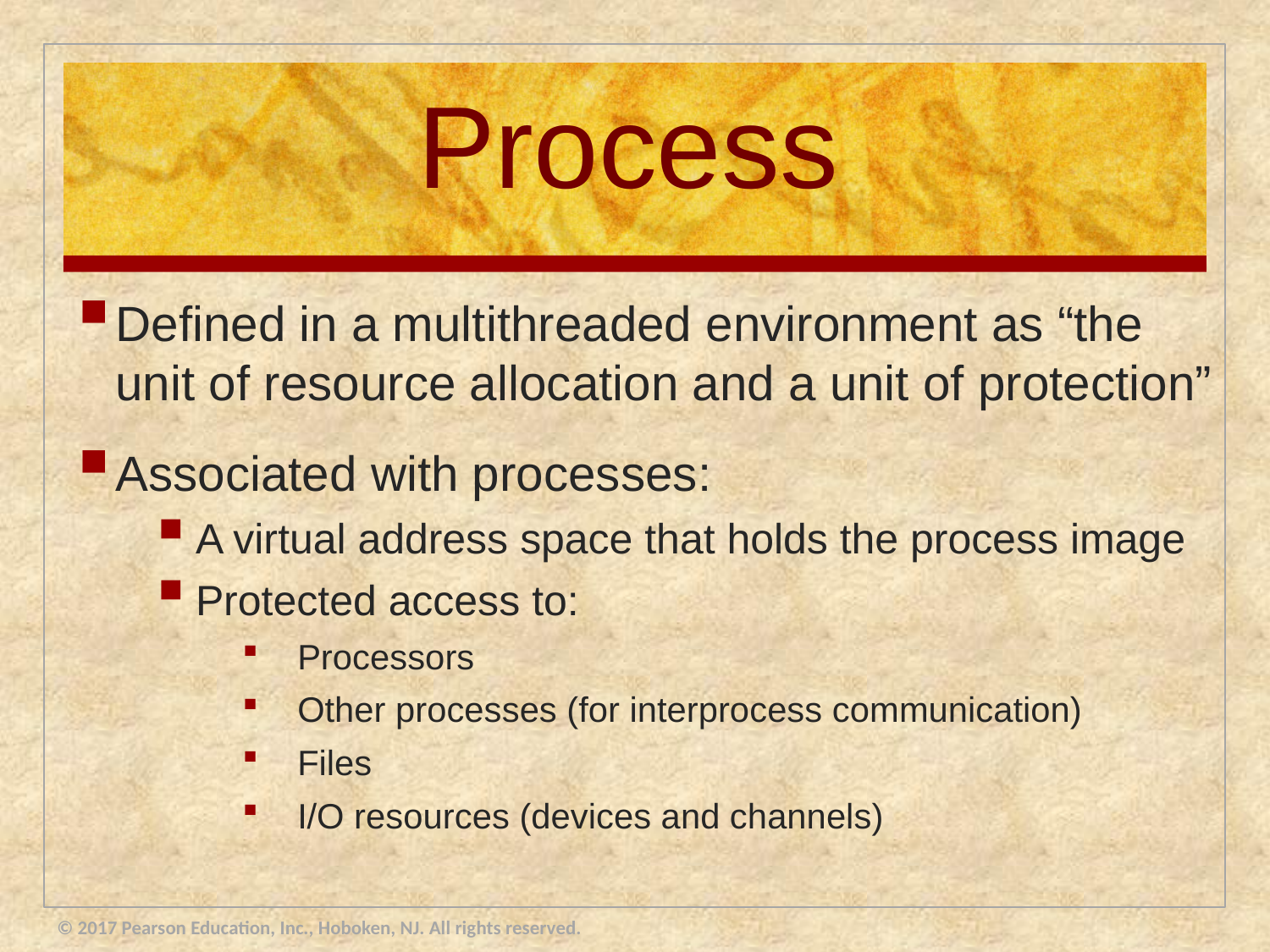

# Process
Defined in a multithreaded environment as “the unit of resource allocation and a unit of protection”
Associated with processes:
A virtual address space that holds the process image
Protected access to:
Processors
Other processes (for interprocess communication)
Files
I/O resources (devices and channels)

© 2017 Pearson Education, Inc., Hoboken, NJ. All rights reserved.